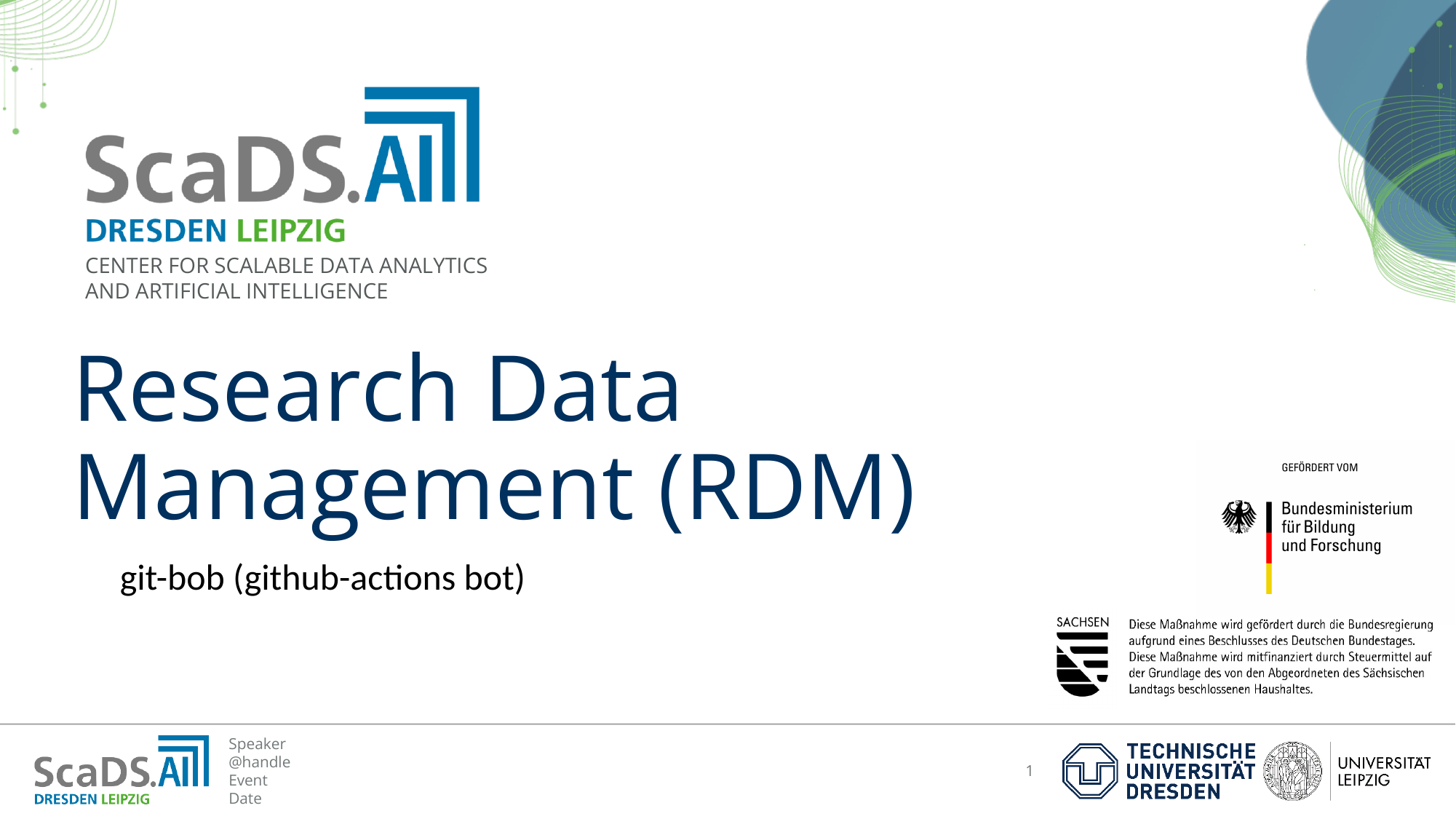

# Research Data Management (RDM)
git-bob (github-actions bot)